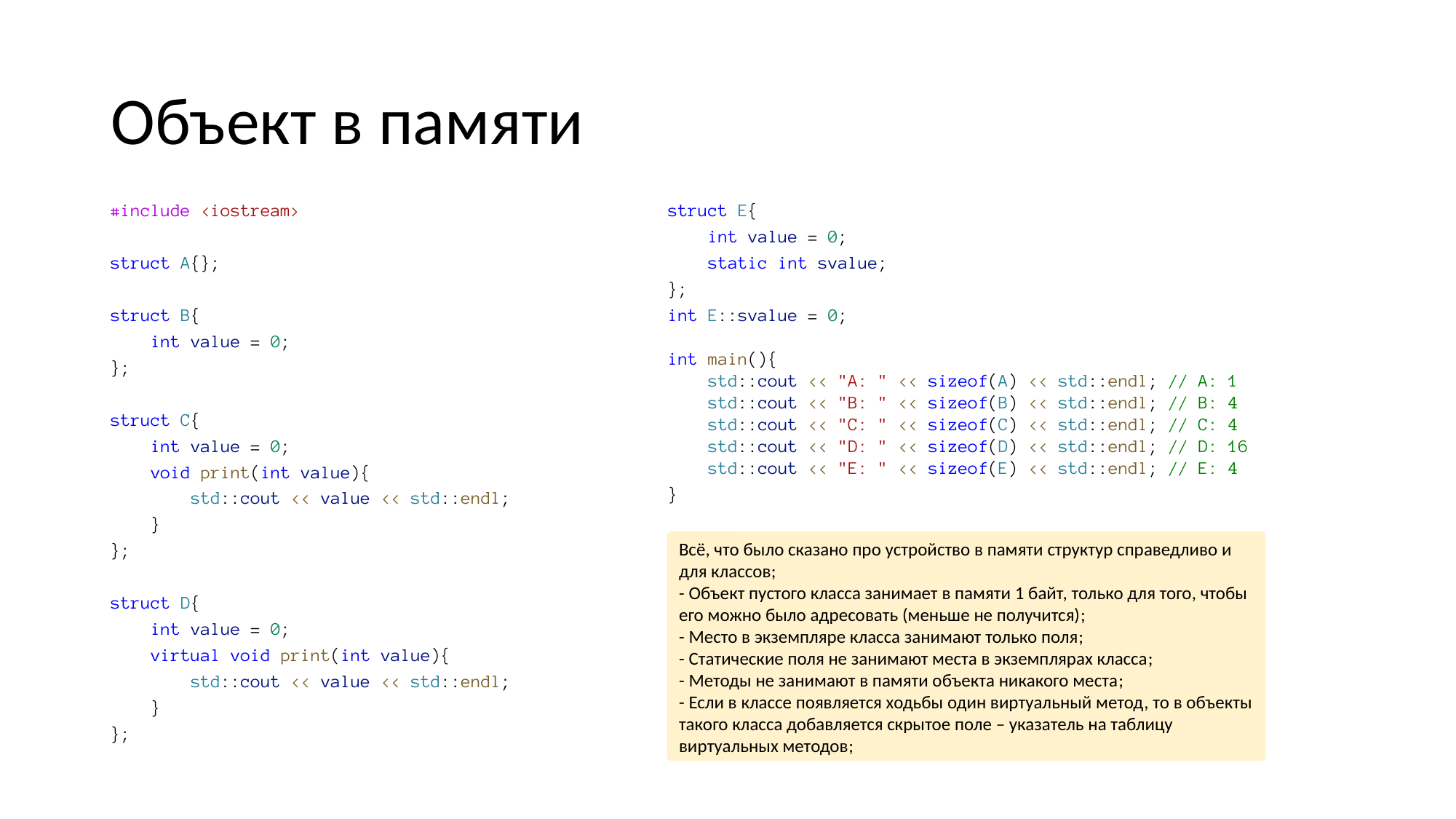

# Объект в памяти
#include <iostream>
struct A{};
struct B{
    int value = 0;
};
struct C{
    int value = 0;
    void print(int value){
        std::cout << value << std::endl;
    }
};

struct D{
    int value = 0;
    virtual void print(int value){
        std::cout << value << std::endl;
    }
};

struct E{
    int value = 0;
    static int svalue;
};
int E::svalue = 0;
int main(){
    std::cout << "A: " << sizeof(A) << std::endl; // A: 1
    std::cout << "B: " << sizeof(B) << std::endl; // B: 4
    std::cout << "C: " << sizeof(C) << std::endl; // C: 4
    std::cout << "D: " << sizeof(D) << std::endl; // D: 16
    std::cout << "E: " << sizeof(E) << std::endl; // E: 4
}
Всё, что было сказано про устройство в памяти структур справедливо и для классов;
- Объект пустого класса занимает в памяти 1 байт, только для того, чтобы его можно было адресовать (меньше не получится);
- Место в экземпляре класса занимают только поля;
- Статические поля не занимают места в экземплярах класса;
- Методы не занимают в памяти объекта никакого места;
- Если в классе появляется ходьбы один виртуальный метод, то в объекты такого класса добавляется скрытое поле – указатель на таблицу виртуальных методов;